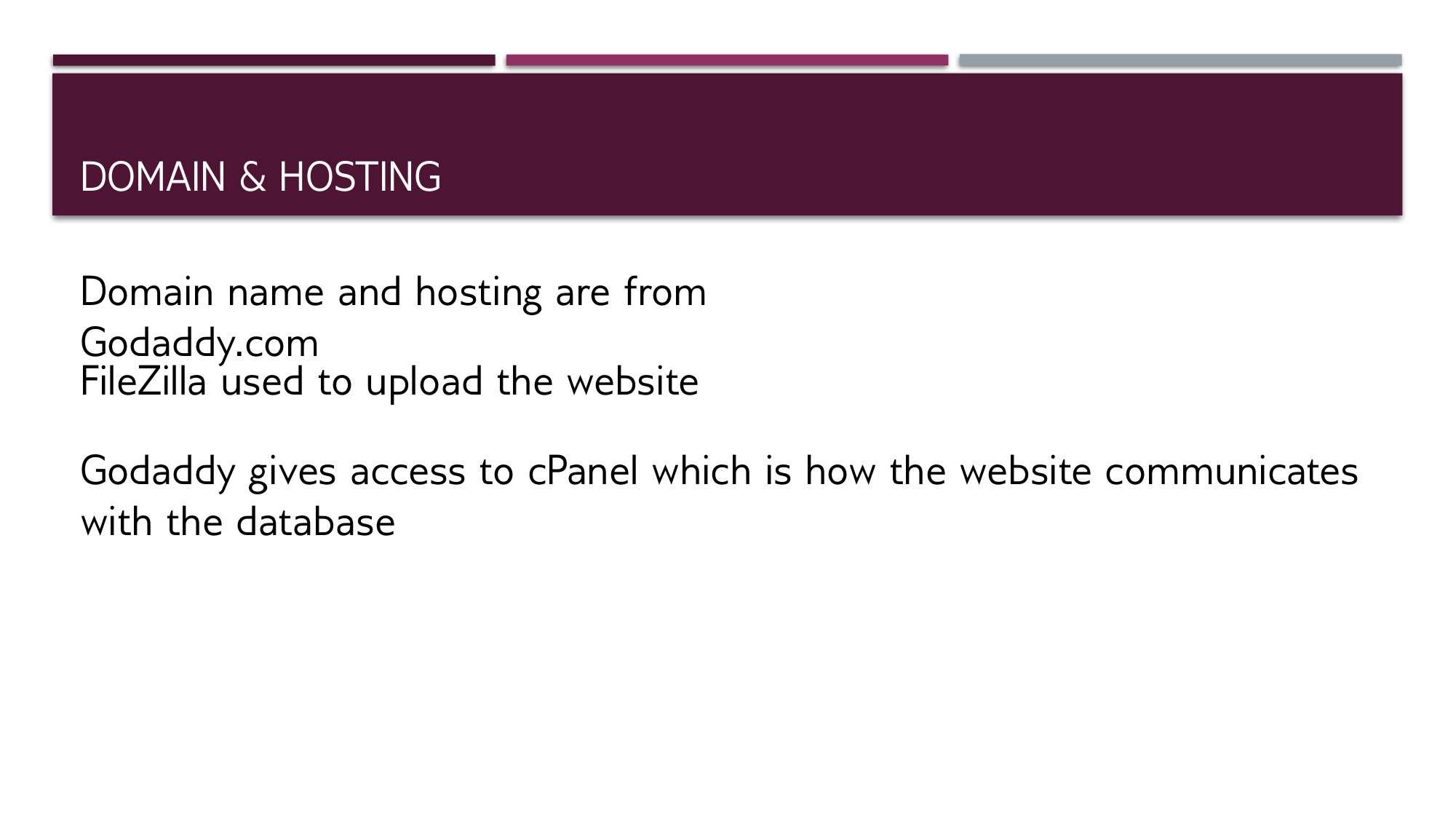

# Domain & Hosting
Domain name and hosting are from Godaddy.com
FileZilla used to upload the website
Godaddy gives access to cPanel which is how the website communicates with the database